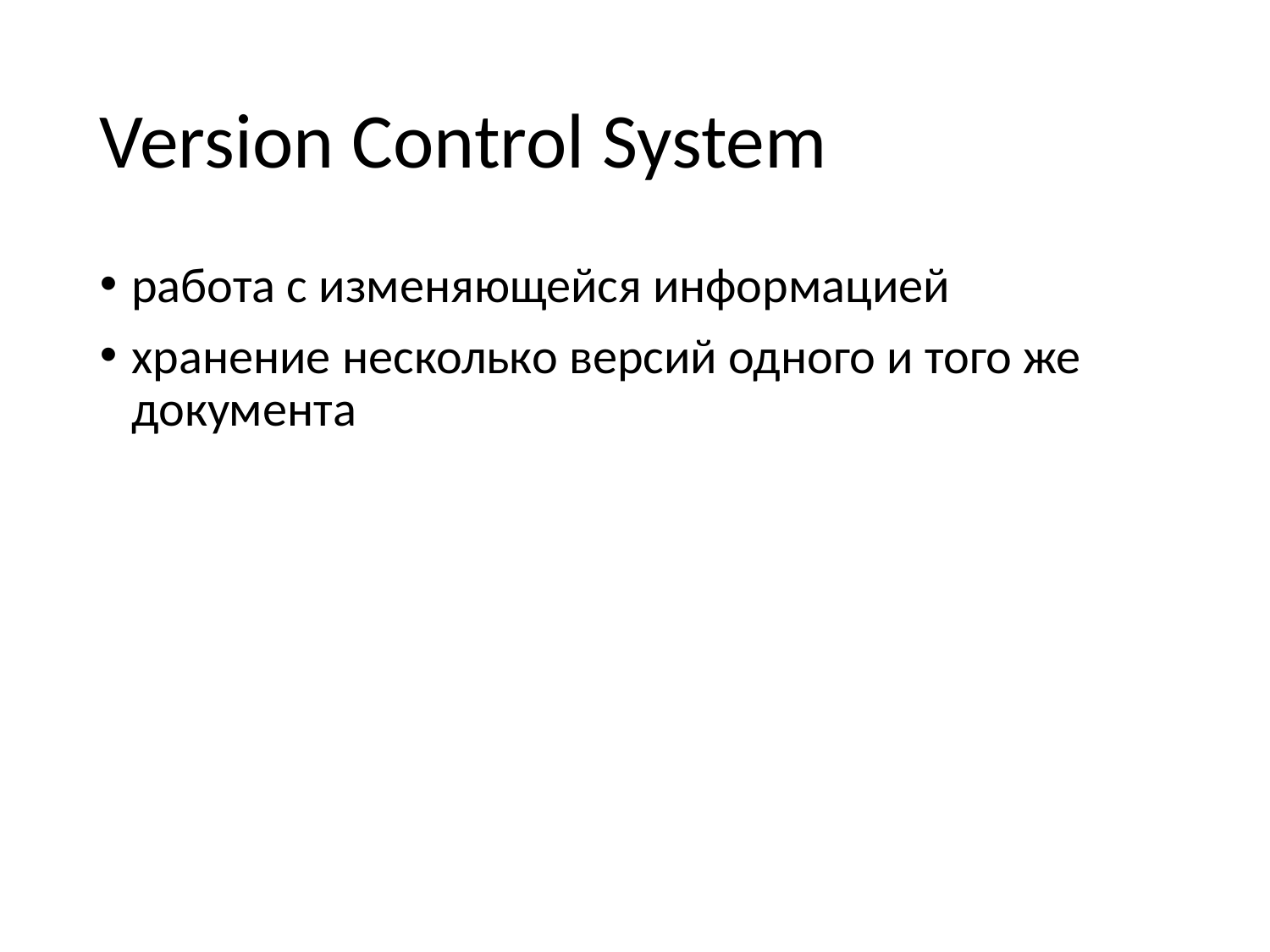

Version Control System
работа с изменяющейся информацией
хранение несколько версий одного и того же документа